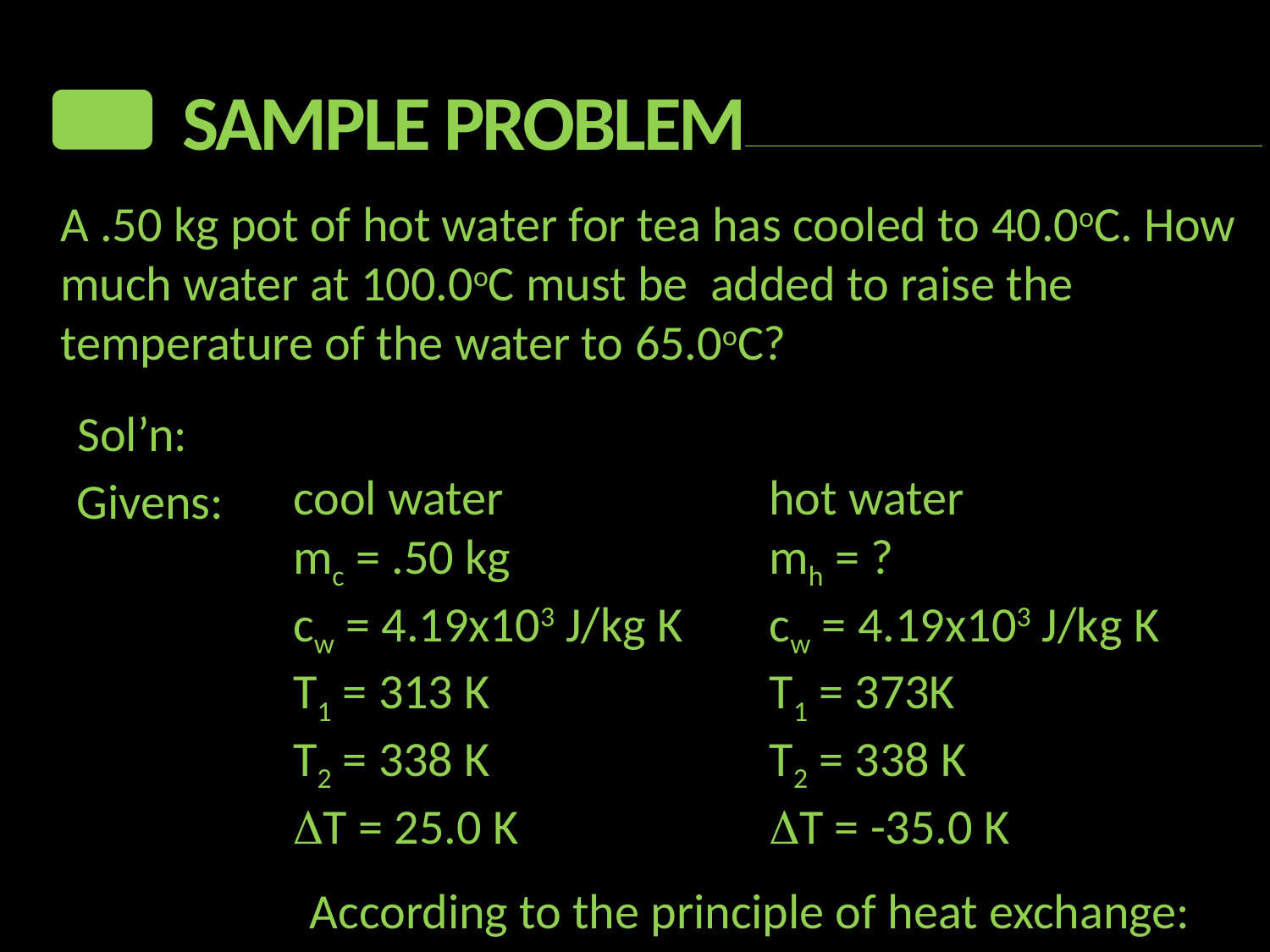

Sample Problem

A .50 kg pot of hot water for tea has cooled to 40.0oC. How much water at 100.0oC must be  added to raise the temperature of the water to 65.0oC?
Sol’n:
cool water
mc = .50 kg
cw = 4.19x103 J/kg K
T1 = 313 K
T2 = 338 K
ΔT = 25.0 K
hot water
mh = ?
cw = 4.19x103 J/kg K
T1 = 373K
T2 = 338 K
ΔT = -35.0 K
Givens:
According to the principle of heat exchange: